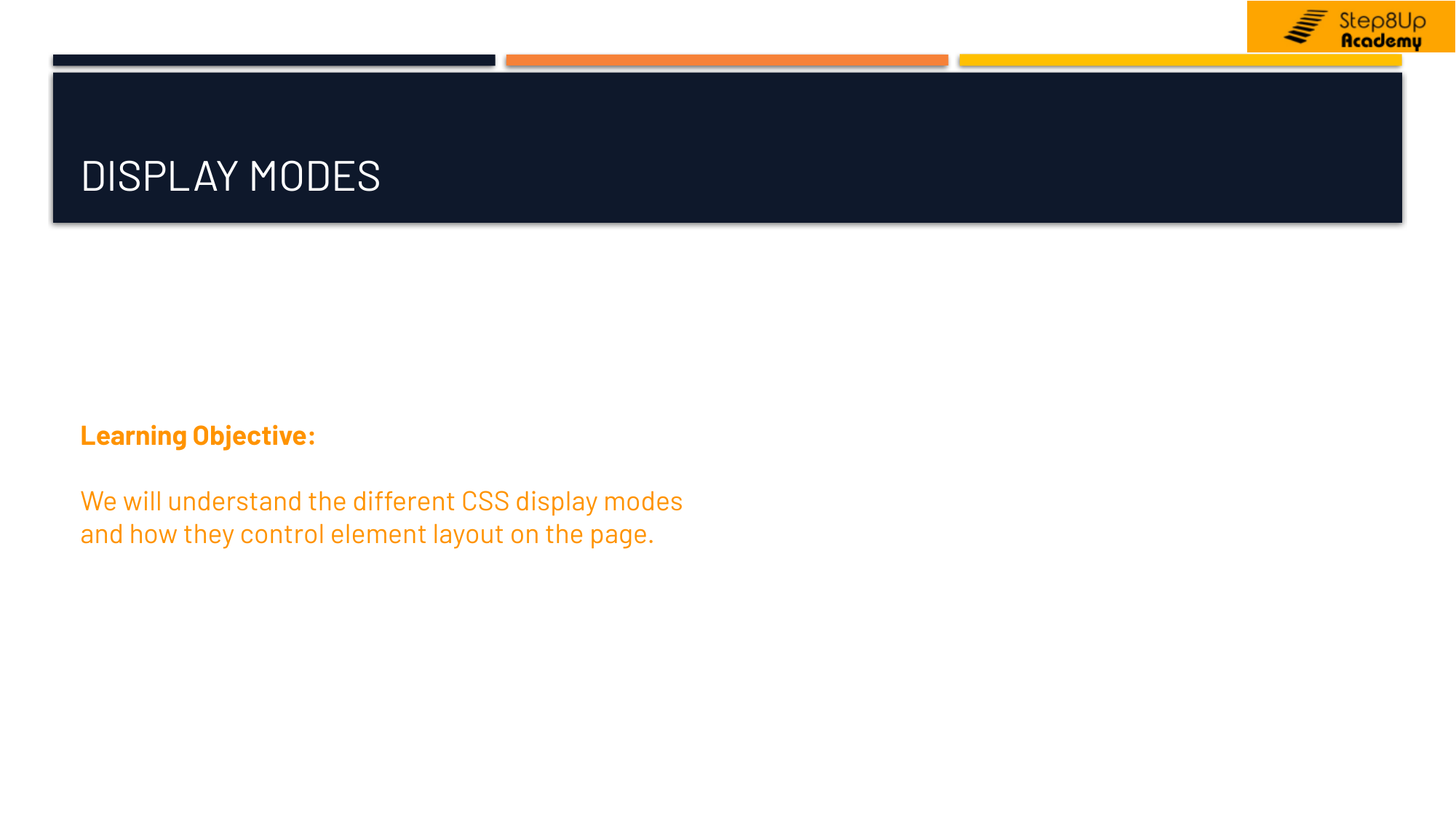

# Display Modes
Learning Objective:
We will understand the different CSS display modes and how they control element layout on the page.